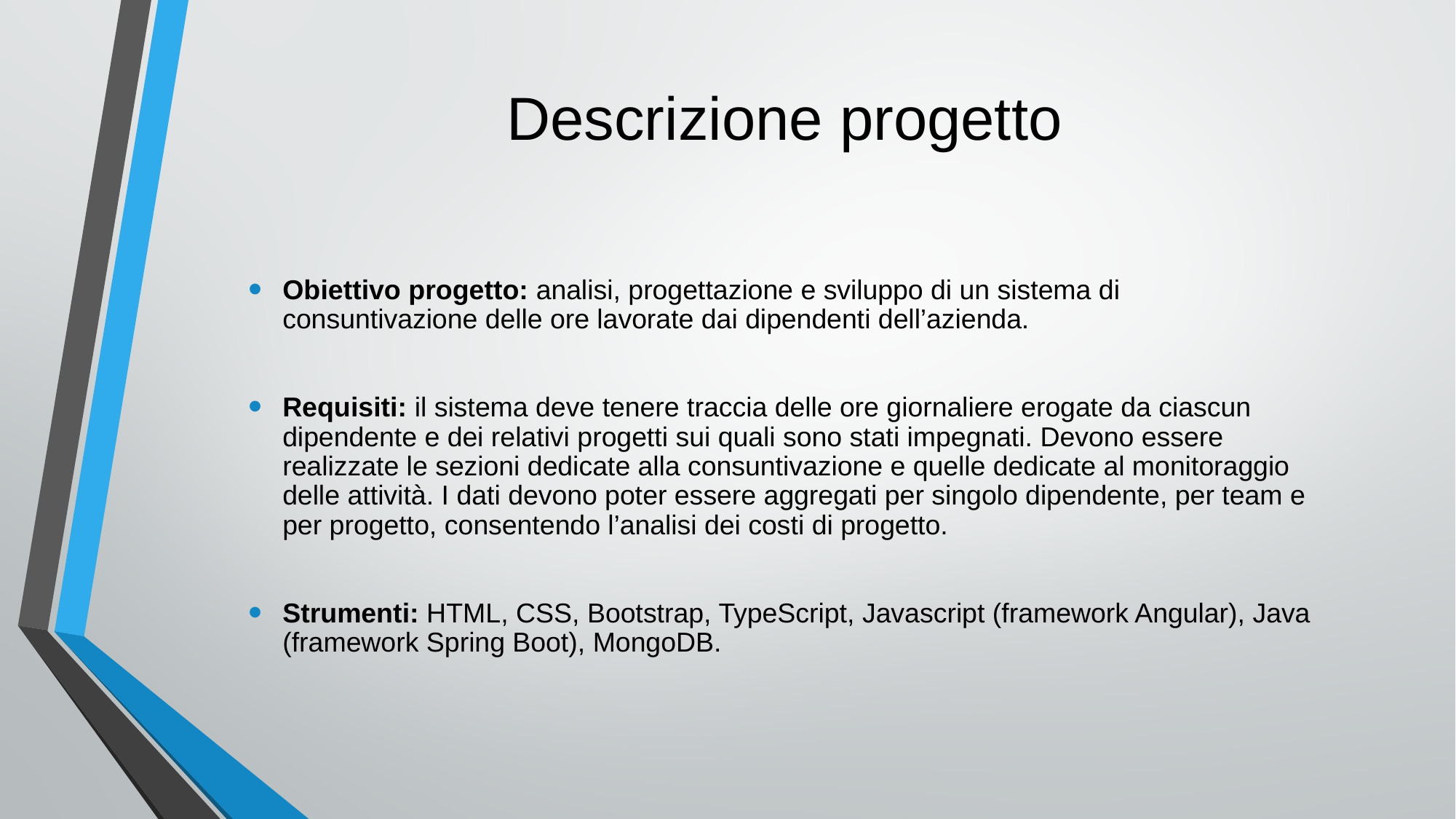

# Descrizione progetto
Obiettivo progetto: analisi, progettazione e sviluppo di un sistema di consuntivazione delle ore lavorate dai dipendenti dell’azienda.

Requisiti: il sistema deve tenere traccia delle ore giornaliere erogate da ciascun dipendente e dei relativi progetti sui quali sono stati impegnati. Devono essere realizzate le sezioni dedicate alla consuntivazione e quelle dedicate al monitoraggio delle attività. I dati devono poter essere aggregati per singolo dipendente, per team e per progetto, consentendo l’analisi dei costi di progetto.

Strumenti: HTML, CSS, Bootstrap, TypeScript, Javascript (framework Angular), Java (framework Spring Boot), MongoDB.